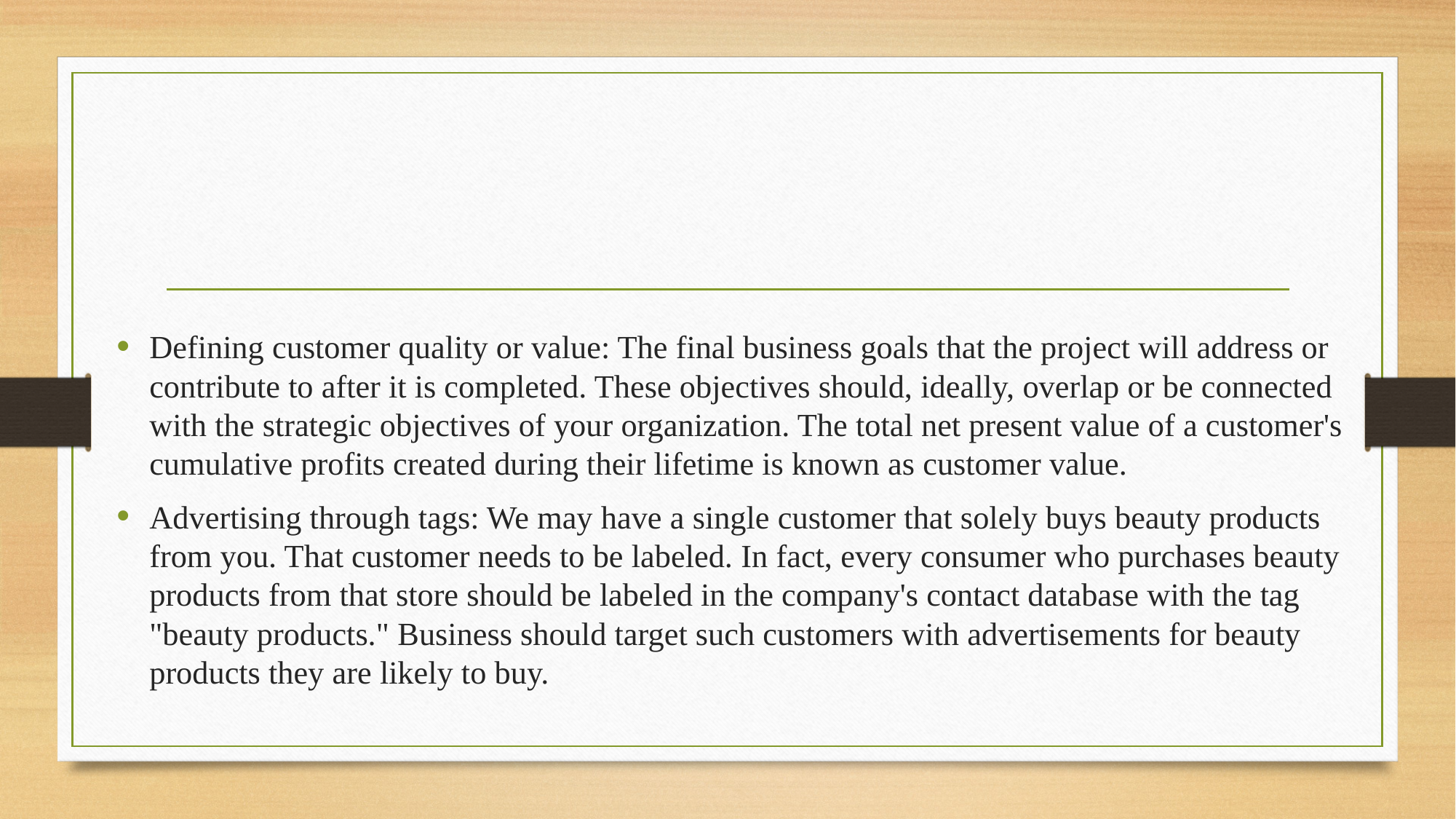

Defining customer quality or value: The final business goals that the project will address or contribute to after it is completed. These objectives should, ideally, overlap or be connected with the strategic objectives of your organization. The total net present value of a customer's cumulative profits created during their lifetime is known as customer value.
Advertising through tags: We may have a single customer that solely buys beauty products from you. That customer needs to be labeled. In fact, every consumer who purchases beauty products from that store should be labeled in the company's contact database with the tag "beauty products." Business should target such customers with advertisements for beauty products they are likely to buy.